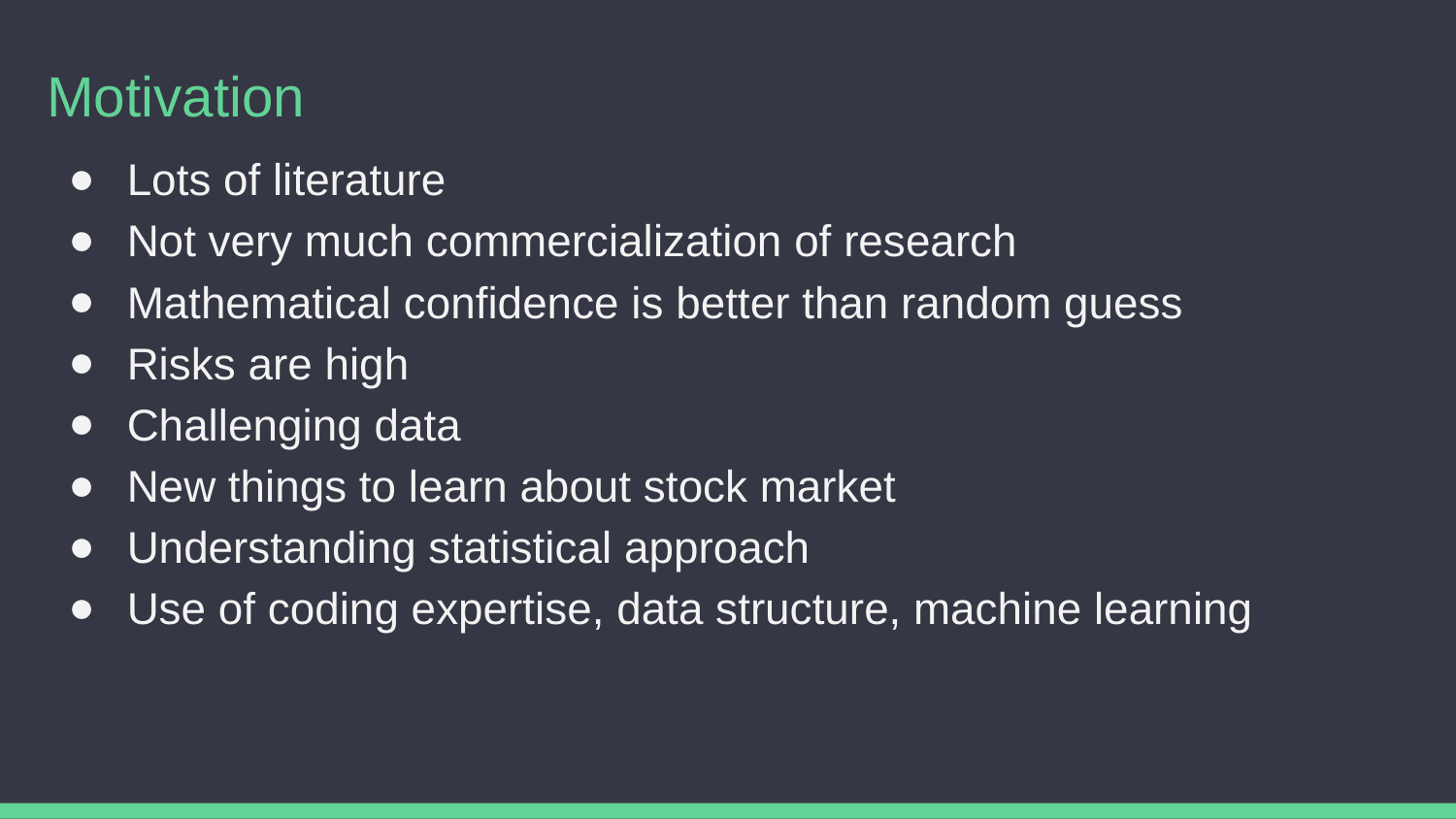

Motivation
Lots of literature
Not very much commercialization of research
Mathematical confidence is better than random guess
Risks are high
Challenging data
New things to learn about stock market
Understanding statistical approach
Use of coding expertise, data structure, machine learning